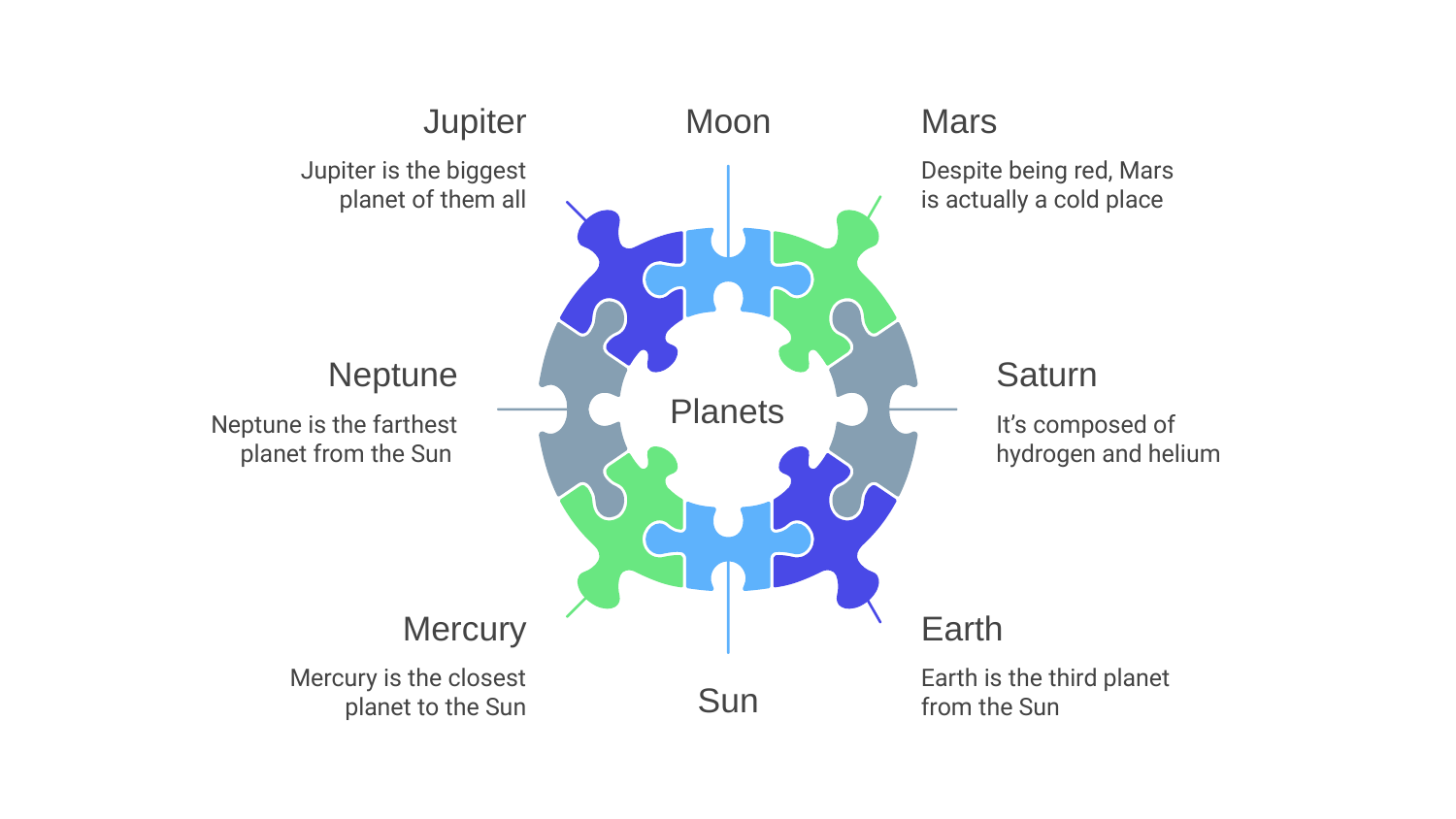

Mars
Jupiter
Moon
Despite being red, Mars is actually a cold place
Jupiter is the biggest planet of them all

Neptune
Saturn
Planets
Neptune is the farthest planet from the Sun
It’s composed of hydrogen and helium

Mercury
Earth
Mercury is the closest planet to the Sun
Earth is the third planet from the Sun
Sun